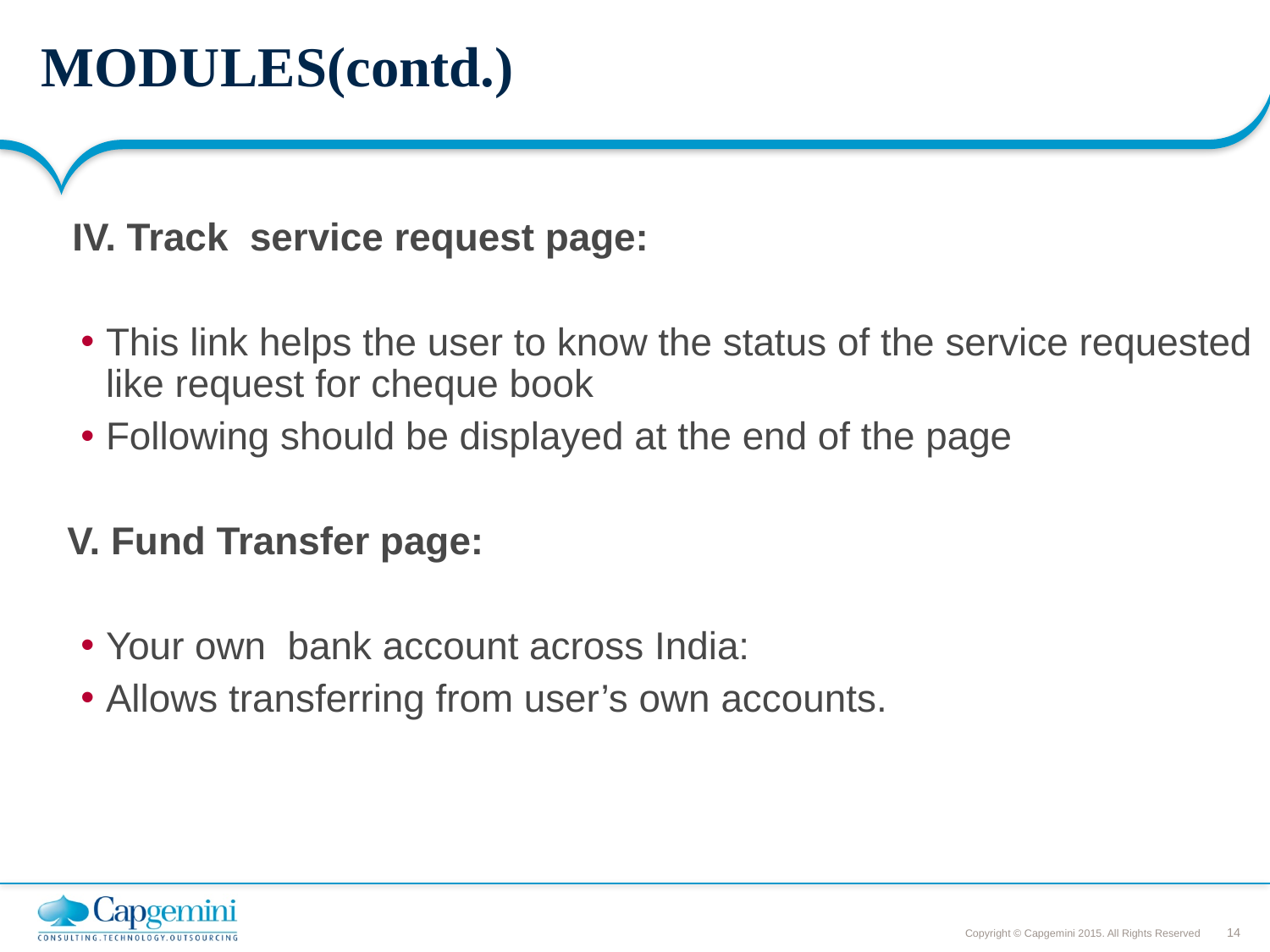

# MODULES(contd.)
IV. Track  service request page:

This link helps the user to know the status of the service requested like request for cheque book
Following should be displayed at the end of the page

 V. Fund Transfer page:

Your own  bank account across India:
Allows transferring from user’s own accounts.